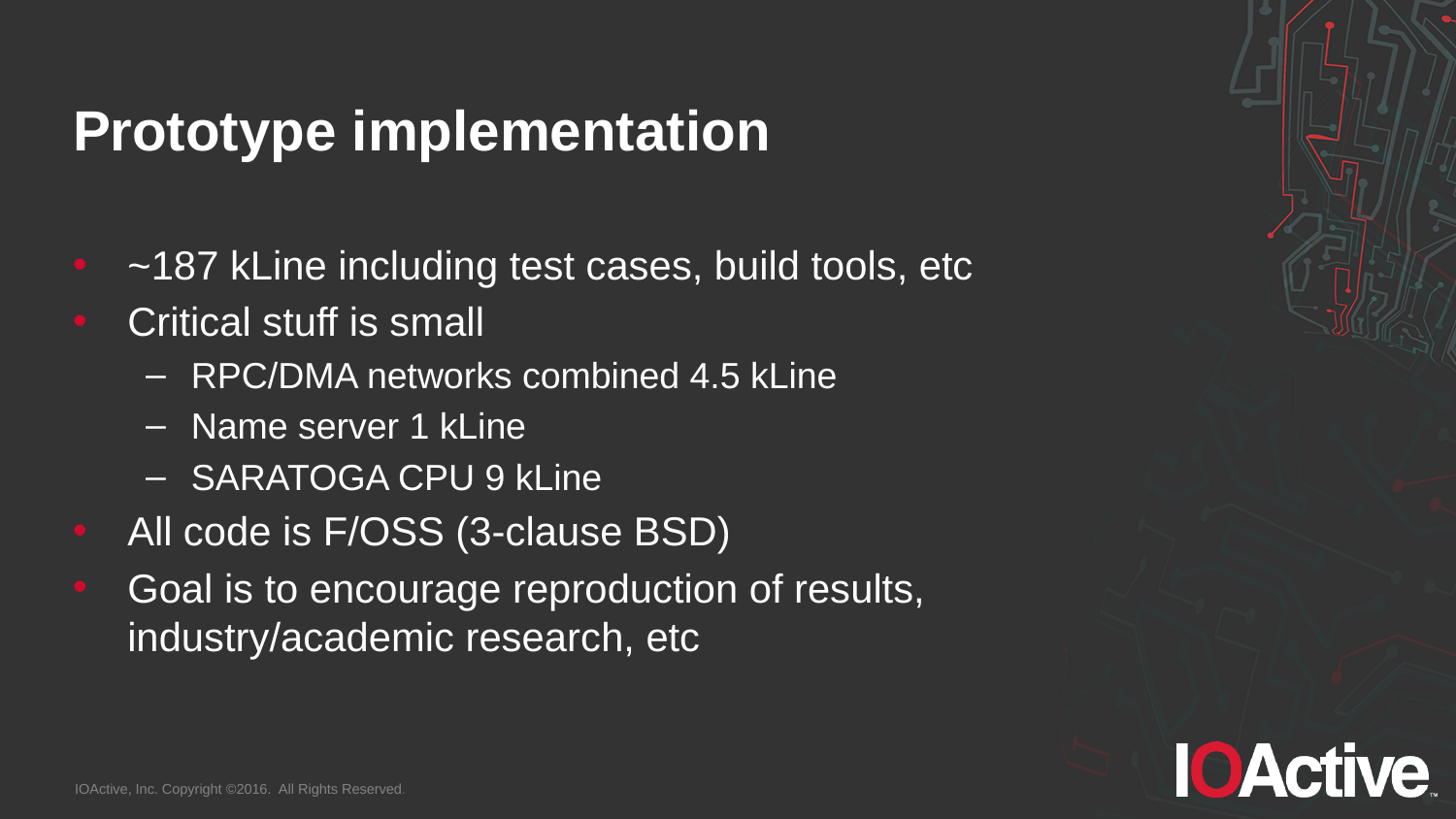

# Prototype implementation
~187 kLine including test cases, build tools, etc
Critical stuff is small
RPC/DMA networks combined 4.5 kLine
Name server 1 kLine
SARATOGA CPU 9 kLine
All code is F/OSS (3-clause BSD)
Goal is to encourage reproduction of results, industry/academic research, etc